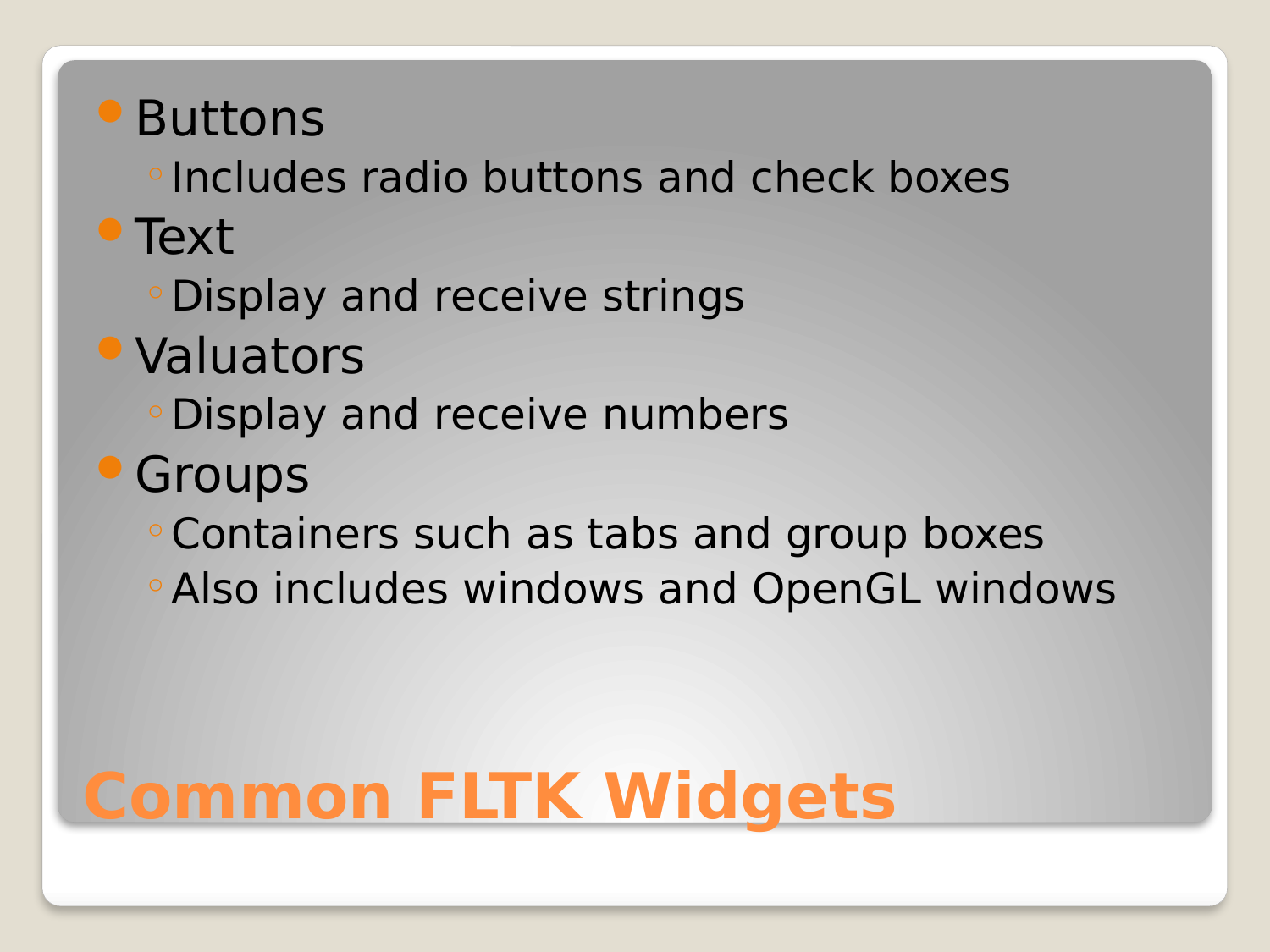

Buttons
Includes radio buttons and check boxes
Text
Display and receive strings
Valuators
Display and receive numbers
Groups
Containers such as tabs and group boxes
Also includes windows and OpenGL windows
# Common FLTK Widgets